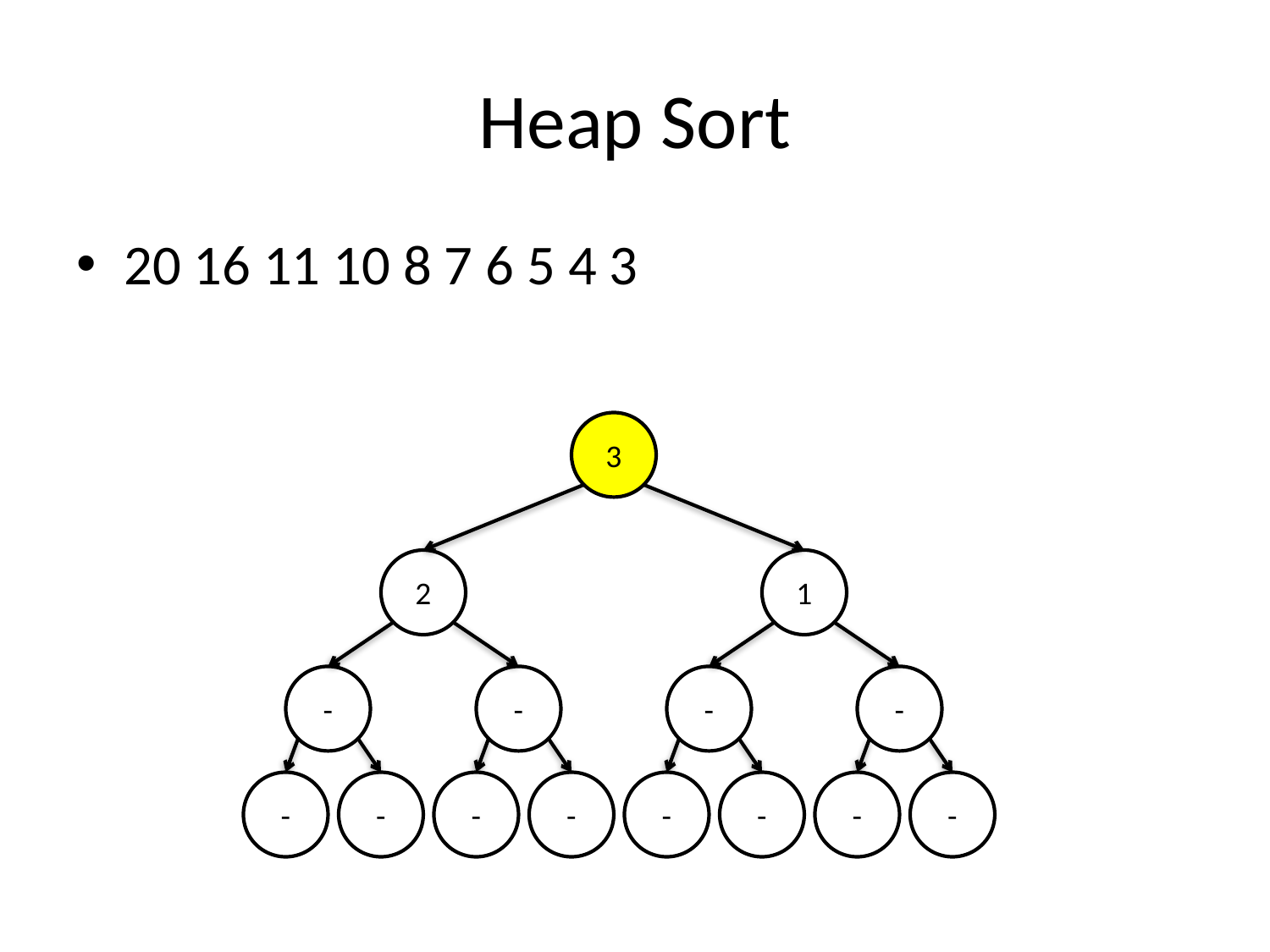

# Heap Sort
20 16 11 10 8 7 6 5 4 3
3
2
1
-
-
-
-
-
-
-
-
-
-
-
-